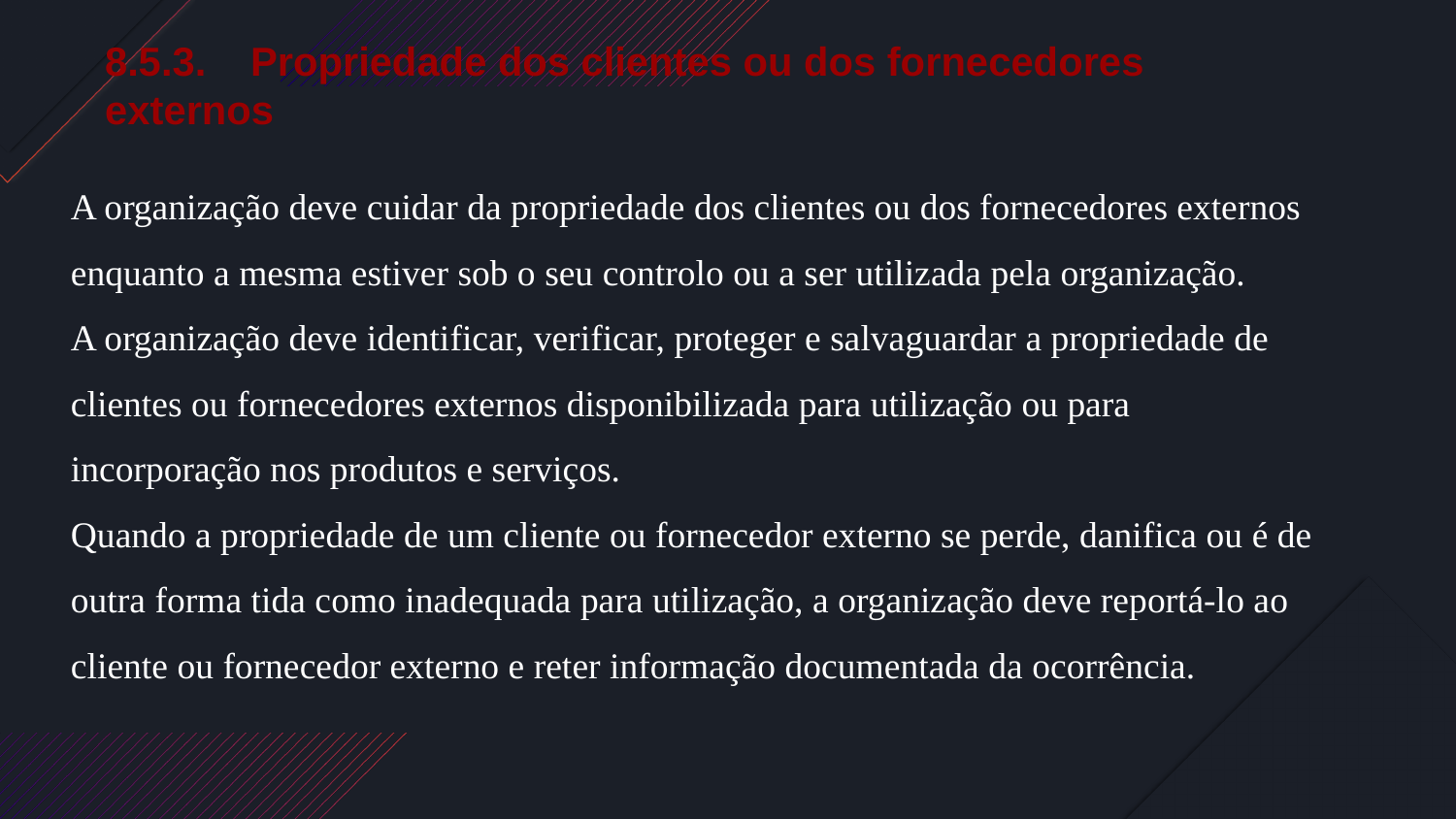

8.5.3.	Propriedade dos clientes ou dos fornecedores externos
# A organização deve cuidar da propriedade dos clientes ou dos fornecedores externos enquanto a mesma estiver sob o seu controlo ou a ser utilizada pela organização. A organização deve identificar, verificar, proteger e salvaguardar a propriedade de clientes ou fornecedores externos disponibilizada para utilização ou para incorporação nos produtos e serviços. Quando a propriedade de um cliente ou fornecedor externo se perde, danifica ou é de outra forma tida como inadequada para utilização, a organização deve reportá-lo ao cliente ou fornecedor externo e reter informação documentada da ocorrência.